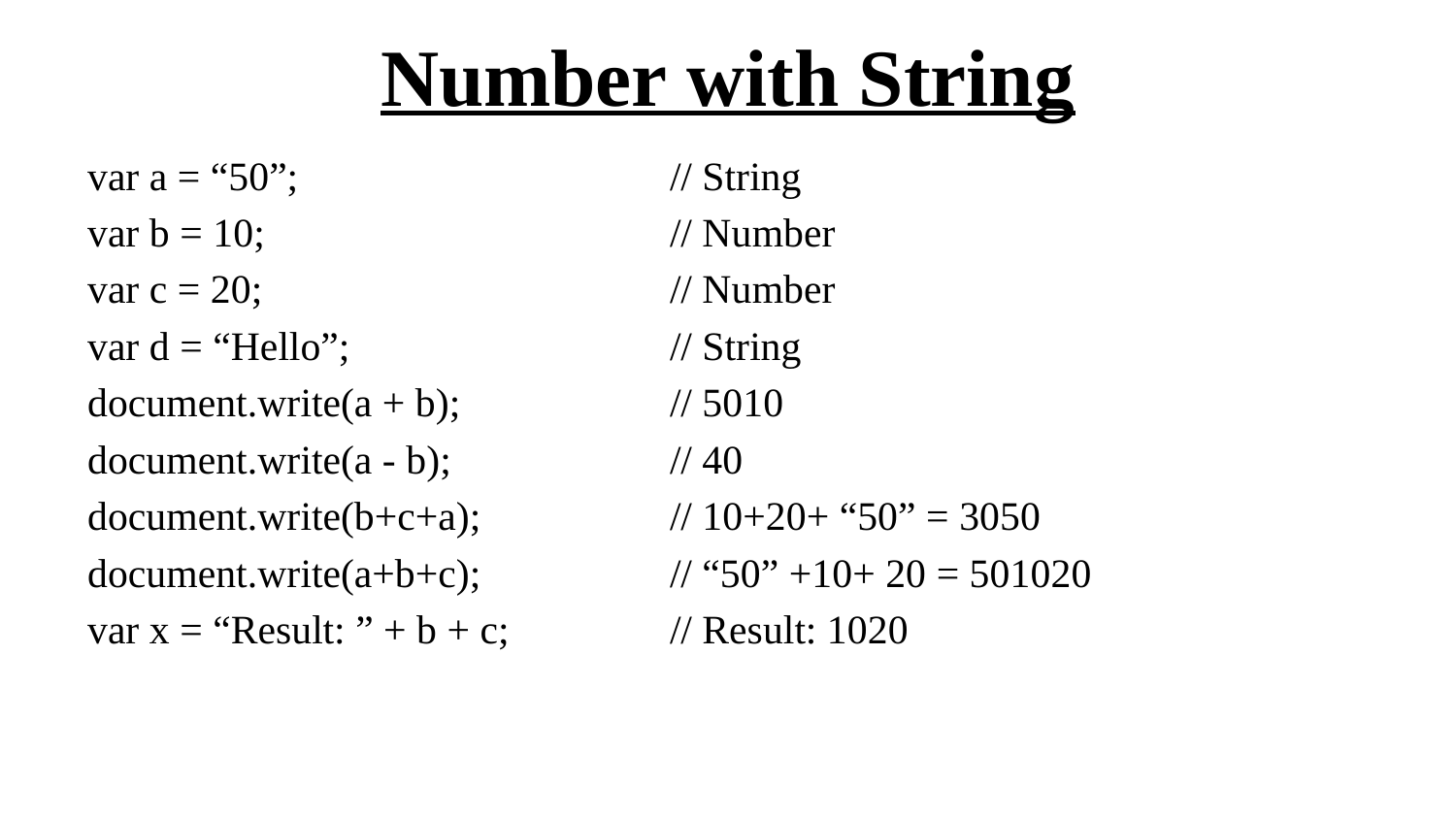

# Number with String
var a = “50”; 			// String
var b = 10;			// Number
var c = 20;			// Number
var d = “Hello”;			// String
document.write(a + b); 		// 5010
document.write(a - b); 		// 40
document.write(b+c+a);		// 10+20+ “50” = 3050
document.write(a+b+c);		// “50” +10+ 20 = 501020
var x = “Result: ” + b + c; 		// Result: 1020